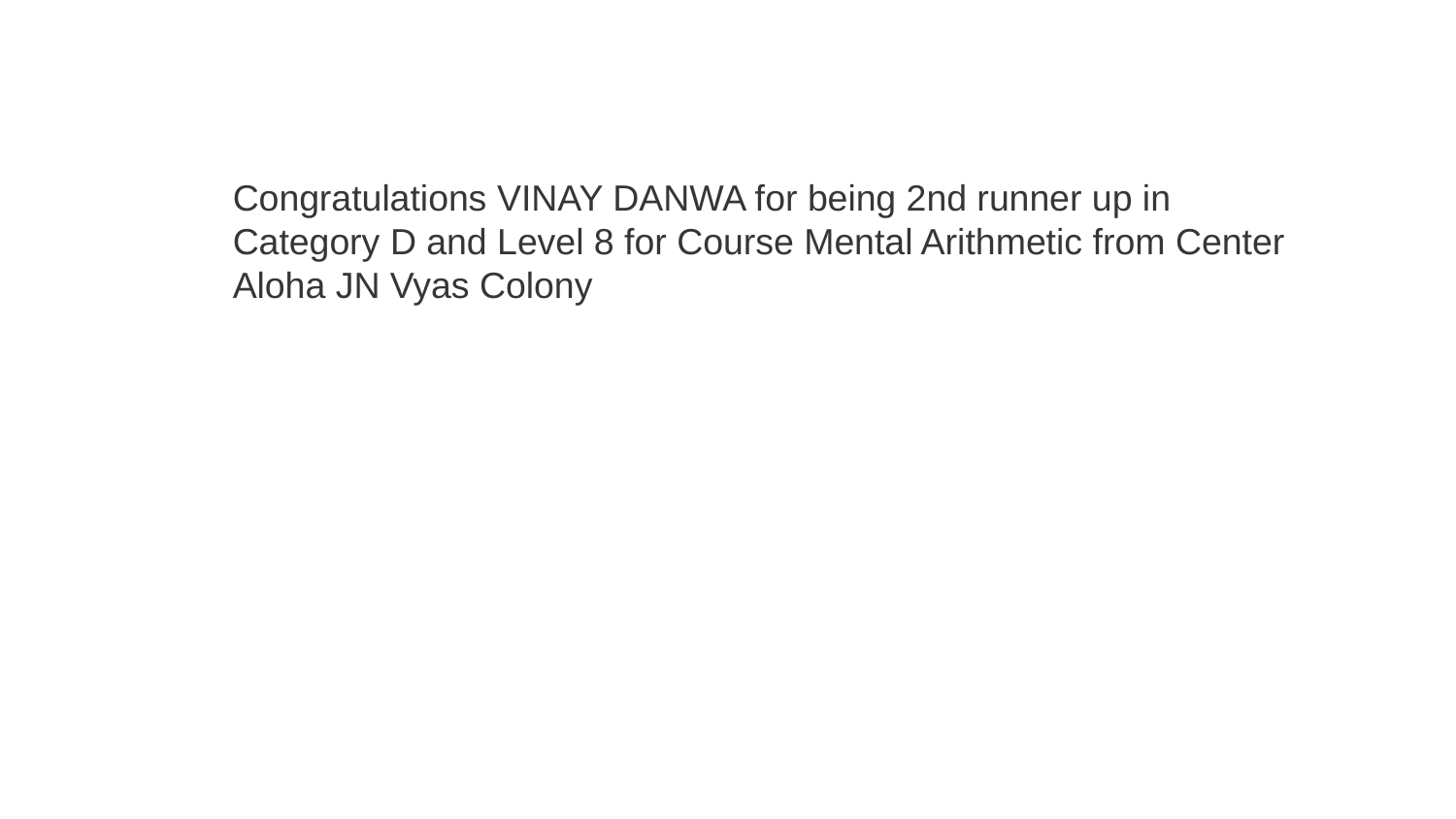

Congratulations VINAY DANWA for being 2nd runner up in Category D and Level 8 for Course Mental Arithmetic from Center Aloha JN Vyas Colony